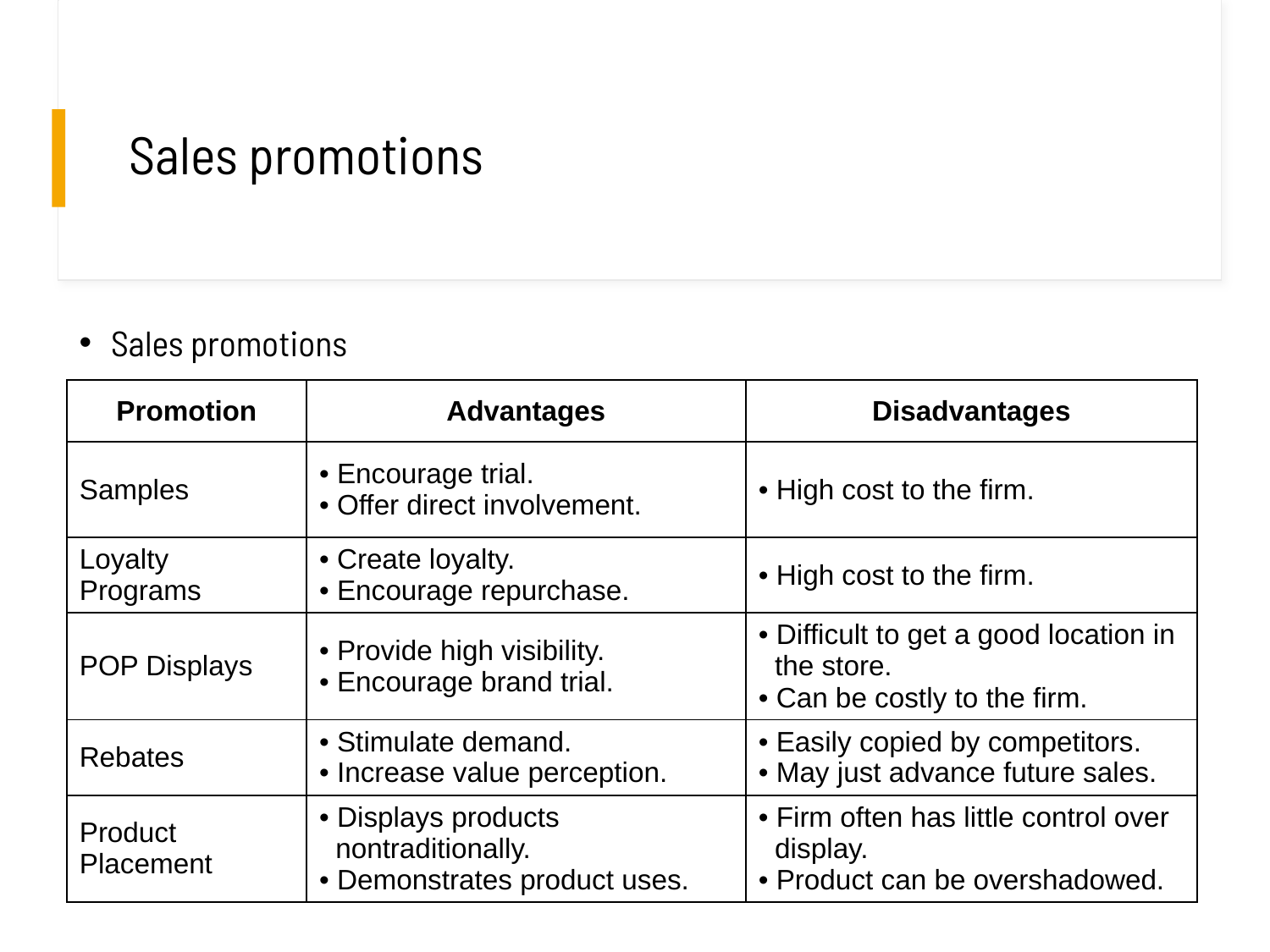

# Sales promotions
Sales promotions
| Promotion | Advantages | Disadvantages |
| --- | --- | --- |
| Samples | • Encourage trial. • Offer direct involvement. | • High cost to the firm. |
| Loyalty Programs | • Create loyalty. • Encourage repurchase. | • High cost to the firm. |
| POP Displays | • Provide high visibility. • Encourage brand trial. | • Difficult to get a good location in the store. • Can be costly to the firm. |
| Rebates | • Stimulate demand. • Increase value perception. | • Easily copied by competitors. • May just advance future sales. |
| Product Placement | • Displays products nontraditionally. • Demonstrates product uses. | • Firm often has little control over display. • Product can be overshadowed. |